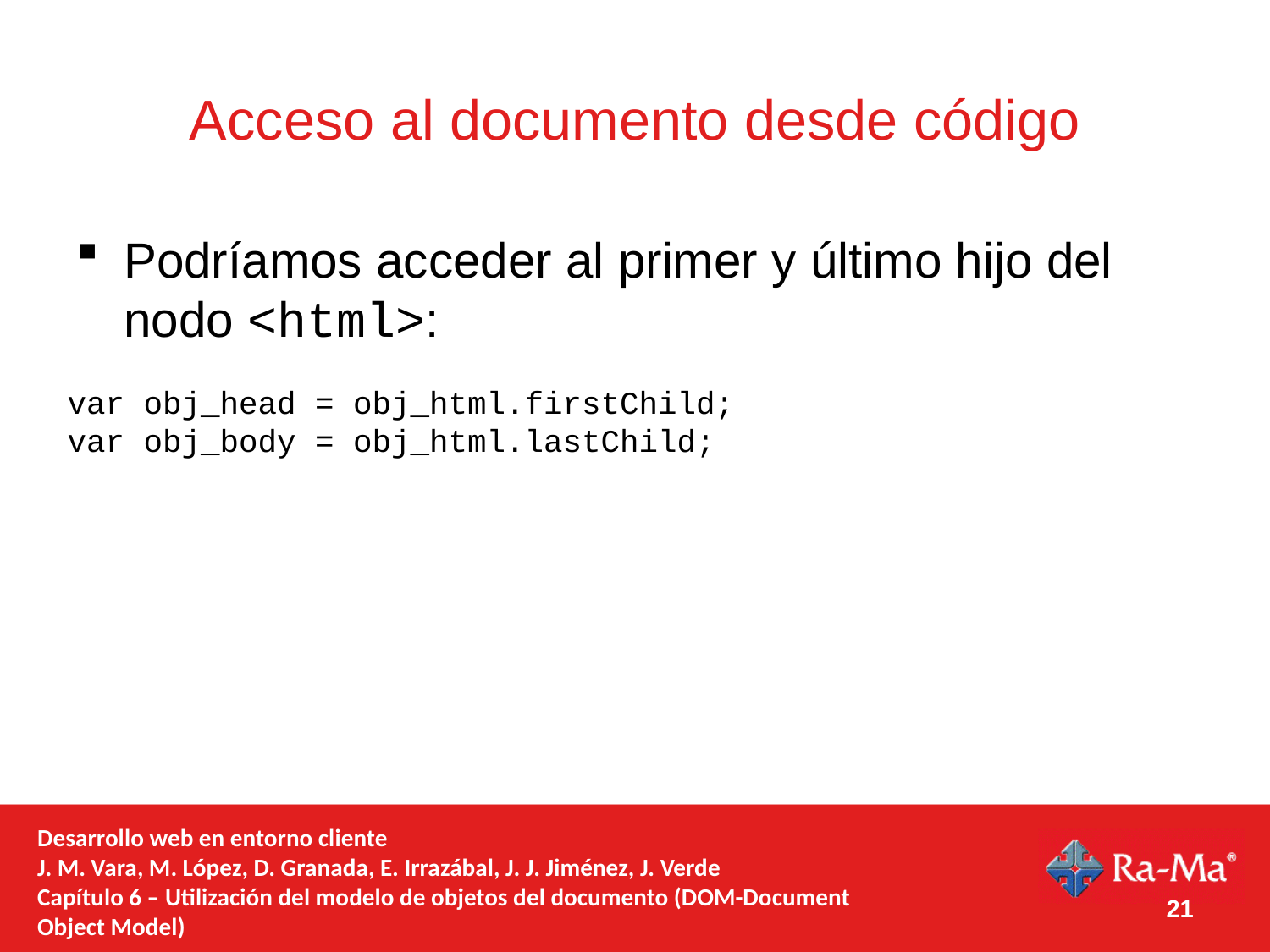

# Acceso al documento desde código
Podríamos acceder al primer y último hijo del nodo <html>:

var obj_head = obj_html.firstChild;
var obj_body = obj_html.lastChild;

Desarrollo web en entorno cliente
J. M. Vara, M. López, D. Granada, E. Irrazábal, J. J. Jiménez, J. Verde
Capítulo 6 – Utilización del modelo de objetos del documento (DOM-Document Object Model)
21